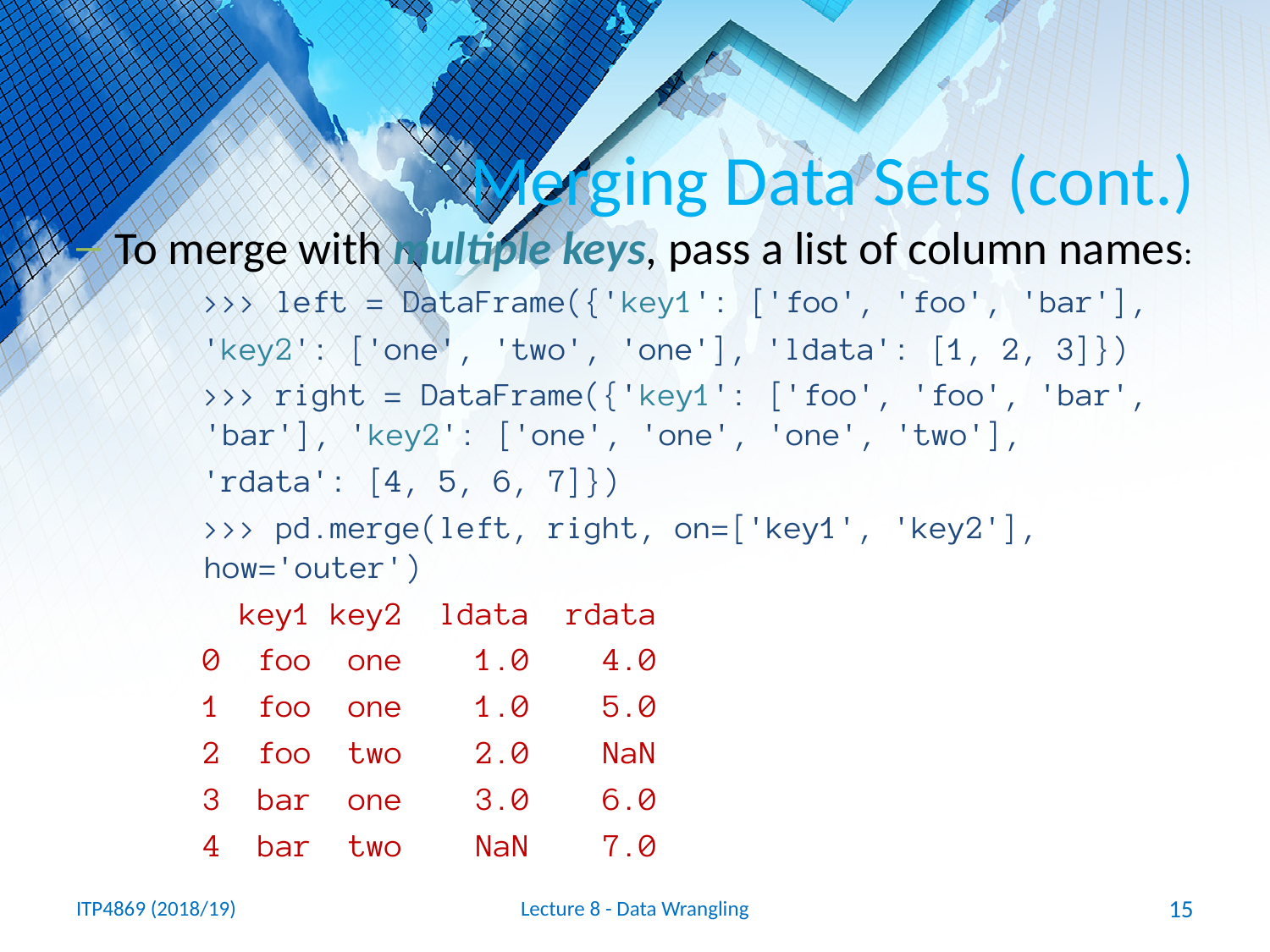

# Merging Data Sets (cont.)
To merge with multiple keys, pass a list of column names:
>>> left = DataFrame({'key1': ['foo', 'foo', 'bar'],
'key2': ['one', 'two', 'one'], 'ldata': [1, 2, 3]})
>>> right = DataFrame({'key1': ['foo', 'foo', 'bar', 'bar'], 'key2': ['one', 'one', 'one', 'two'],
'rdata': [4, 5, 6, 7]})
>>> pd.merge(left, right, on=['key1', 'key2'], how='outer')
  key1 key2  ldata  rdata
0  foo  one    1.0    4.0
1  foo  one    1.0    5.0
2  foo  two    2.0    NaN
3  bar  one    3.0    6.0
4  bar  two    NaN    7.0
ITP4869 (2018/19)
Lecture 8 - Data Wrangling
15